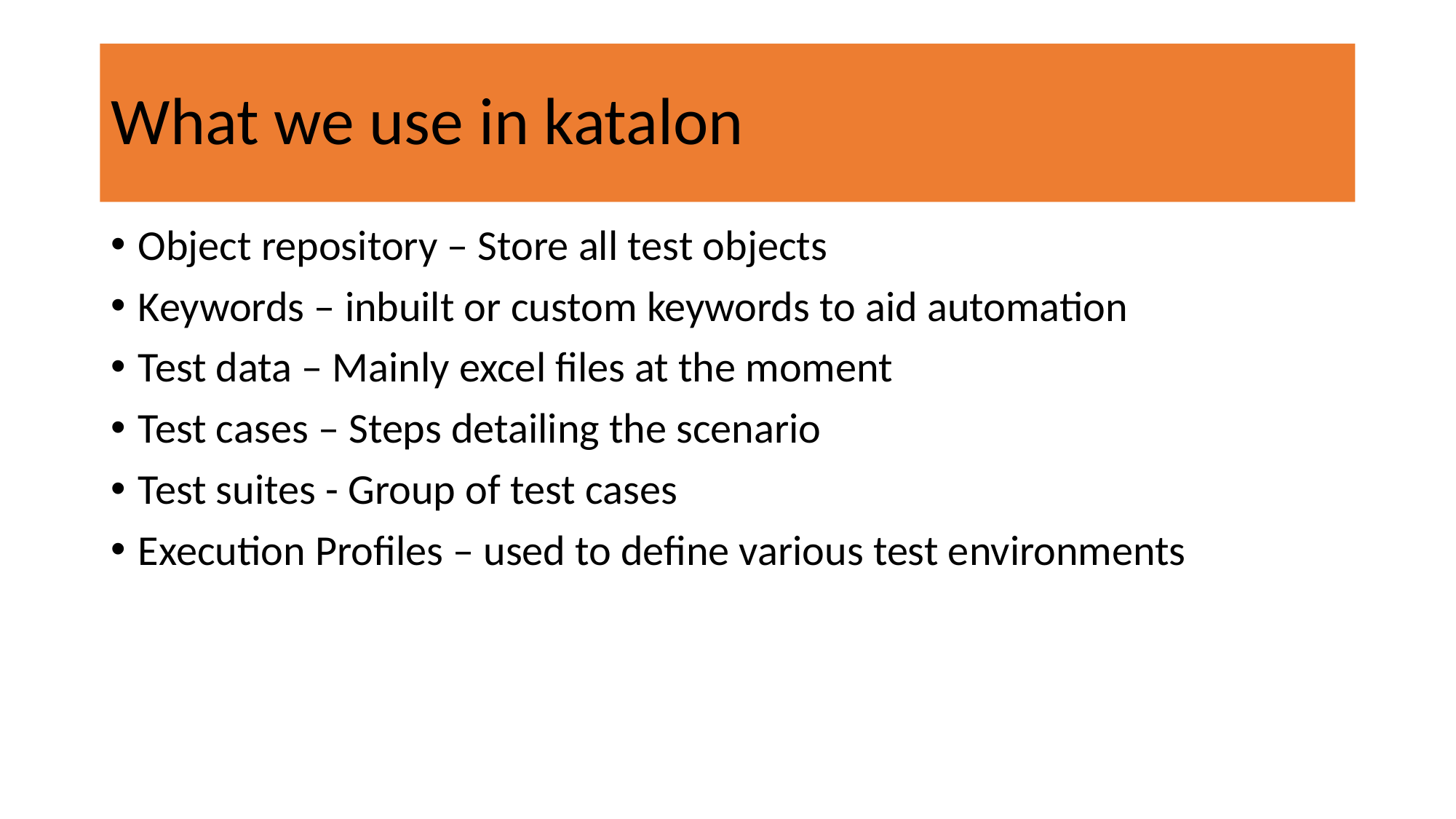

# What we use in katalon
Object repository – Store all test objects
Keywords – inbuilt or custom keywords to aid automation
Test data – Mainly excel files at the moment
Test cases – Steps detailing the scenario
Test suites - Group of test cases
Execution Profiles – used to define various test environments